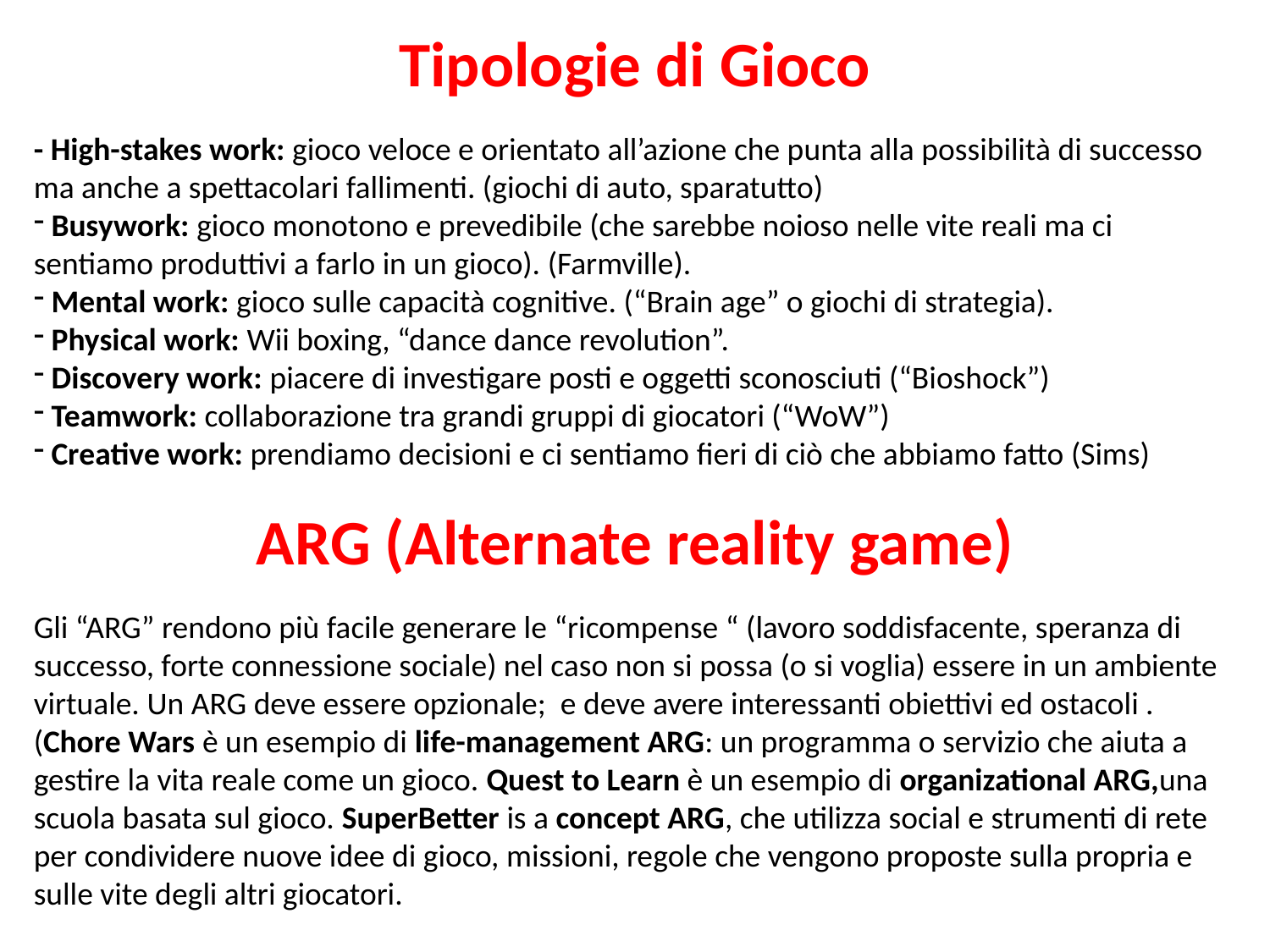

Tipologie di Gioco

- High-stakes work: gioco veloce e orientato all’azione che punta alla possibilità di successo ma anche a spettacolari fallimenti. (giochi di auto, sparatutto)
 Busywork: gioco monotono e prevedibile (che sarebbe noioso nelle vite reali ma ci sentiamo produttivi a farlo in un gioco). (Farmville).
 Mental work: gioco sulle capacità cognitive. (“Brain age” o giochi di strategia).
 Physical work: Wii boxing, “dance dance revolution”.
 Discovery work: piacere di investigare posti e oggetti sconosciuti (“Bioshock”)
 Teamwork: collaborazione tra grandi gruppi di giocatori (“WoW”)
 Creative work: prendiamo decisioni e ci sentiamo fieri di ciò che abbiamo fatto (Sims)

ARG (Alternate reality game)

Gli “ARG” rendono più facile generare le “ricompense “ (lavoro soddisfacente, speranza di successo, forte connessione sociale) nel caso non si possa (o si voglia) essere in un ambiente virtuale. Un ARG deve essere opzionale;  e deve avere interessanti obiettivi ed ostacoli .  (Chore Wars è un esempio di life-management ARG: un programma o servizio che aiuta a gestire la vita reale come un gioco. Quest to Learn è un esempio di organizational ARG,una scuola basata sul gioco. SuperBetter is a concept ARG, che utilizza social e strumenti di rete per condividere nuove idee di gioco, missioni, regole che vengono proposte sulla propria e sulle vite degli altri giocatori.